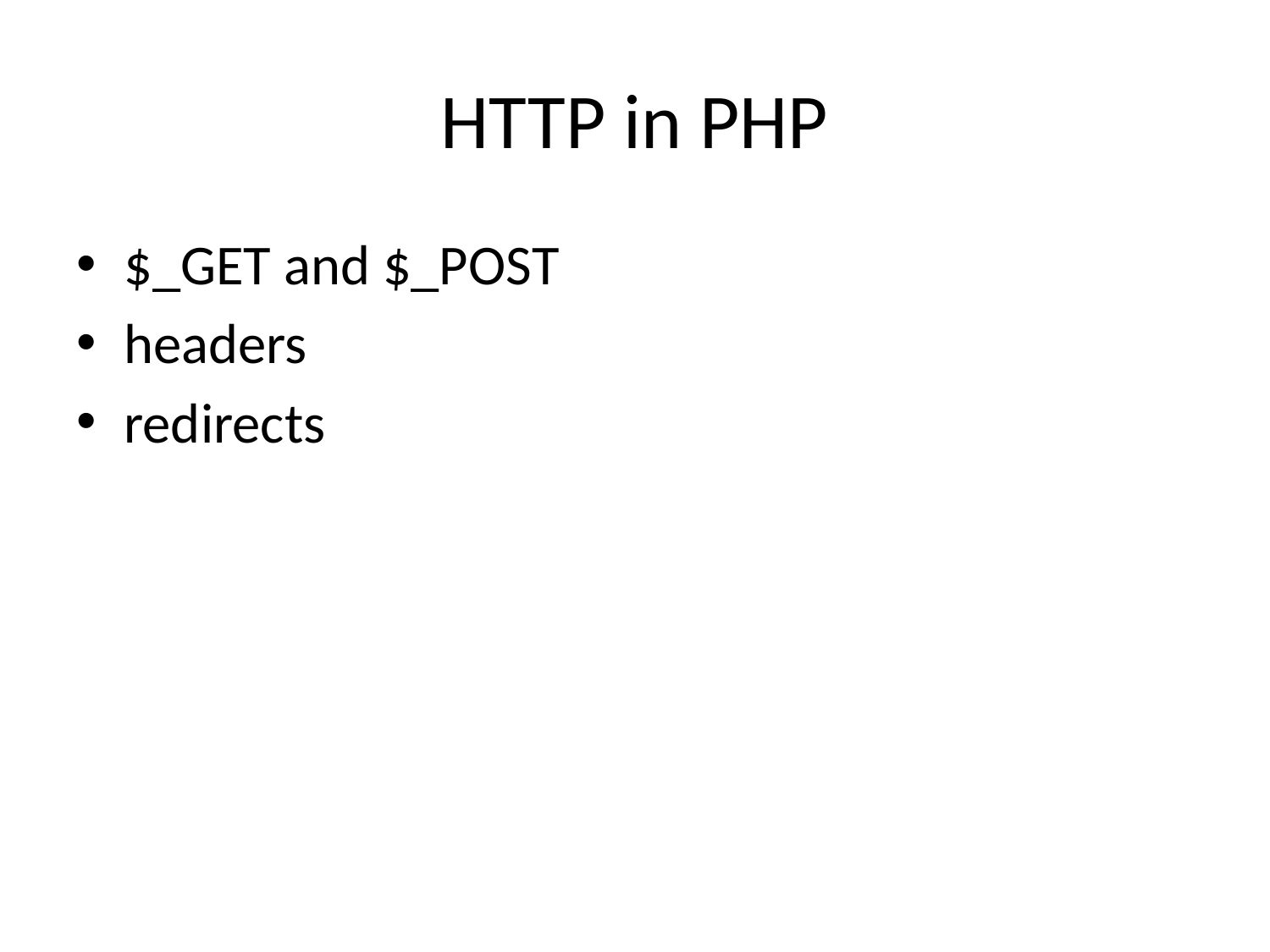

# HTTP in PHP
$_GET and $_POST
headers
redirects